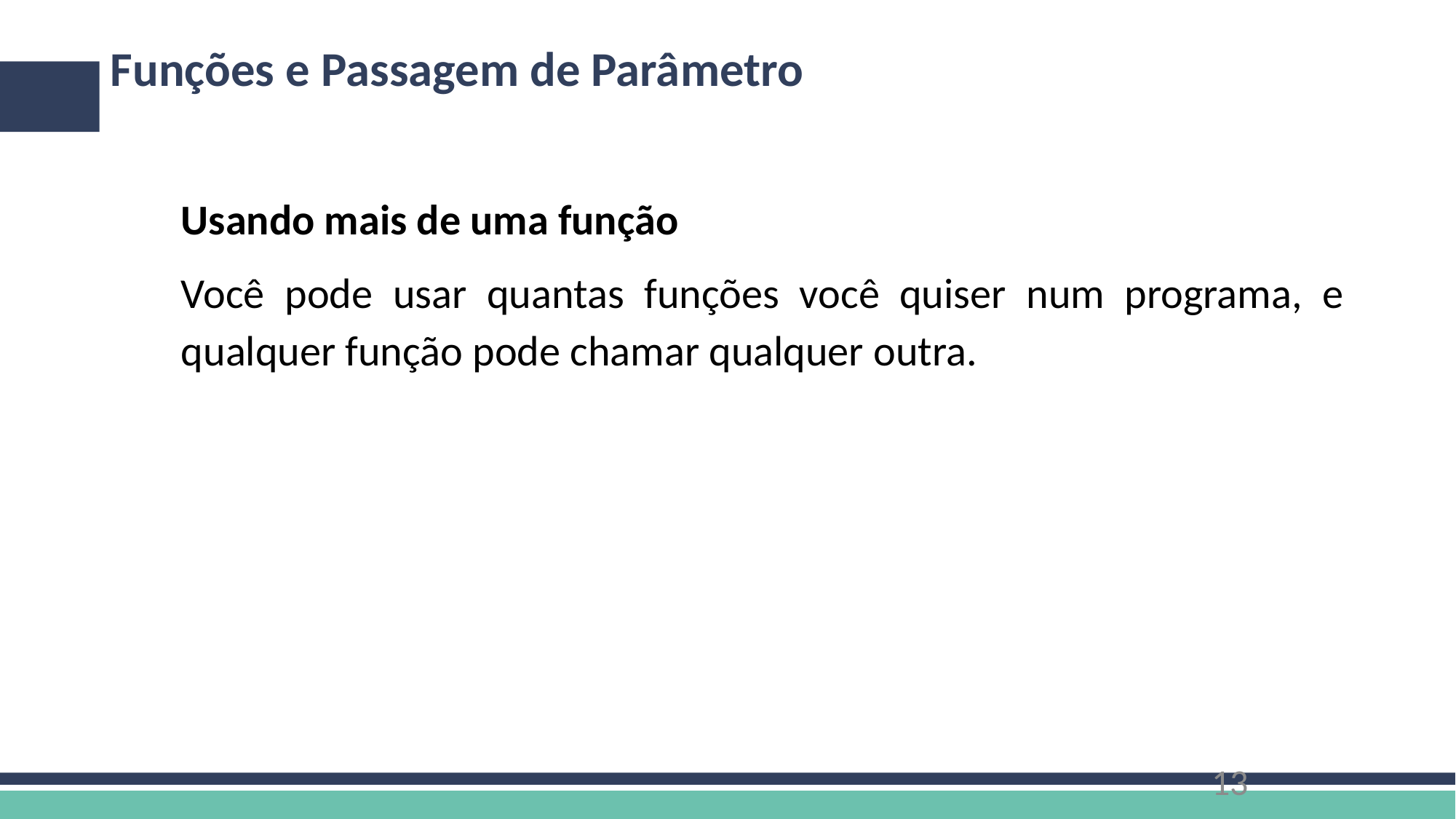

# Funções e Passagem de Parâmetro
Usando mais de uma função
Você pode usar quantas funções você quiser num programa, e qualquer função pode chamar qualquer outra.
13